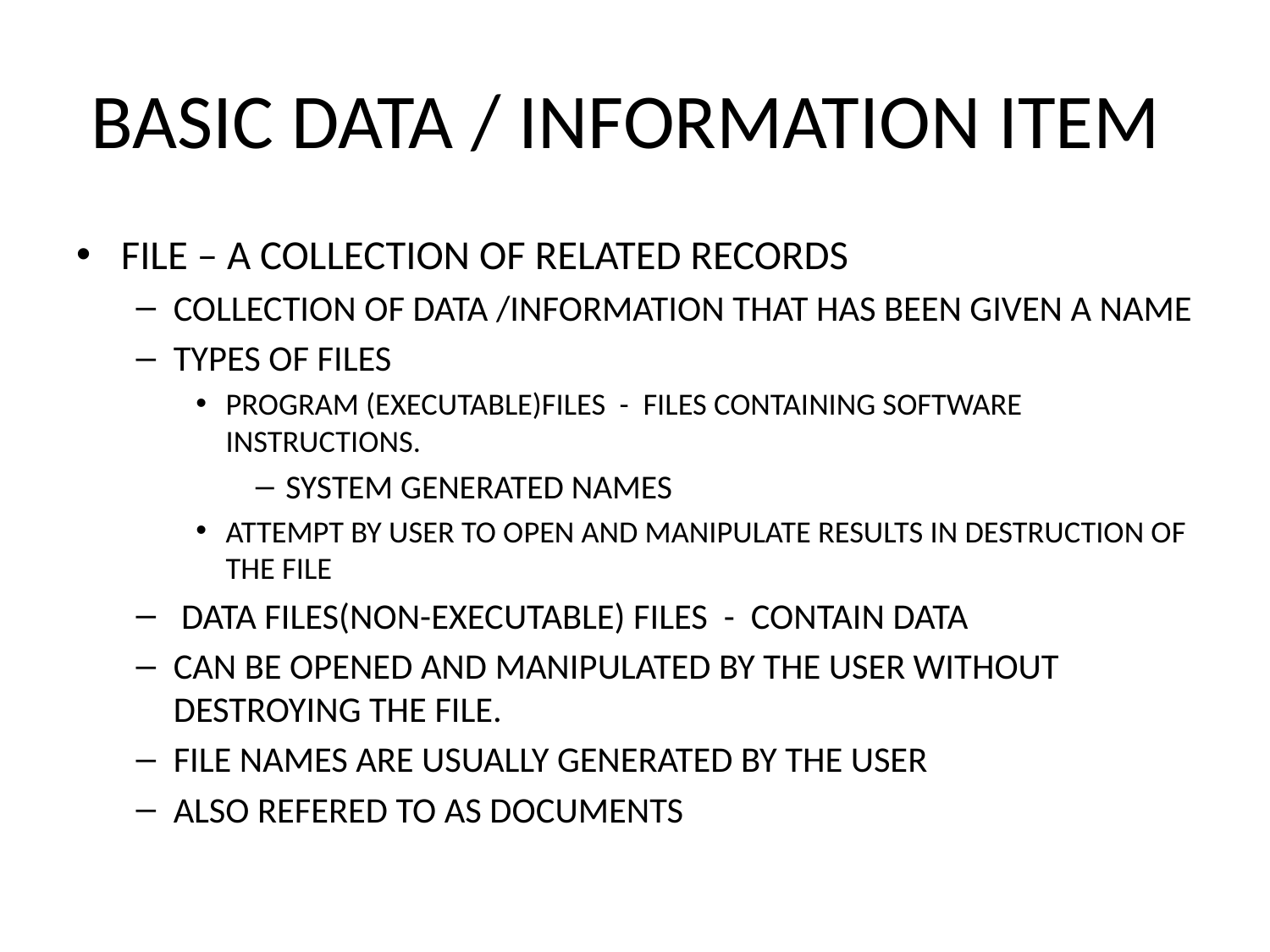

# BASIC DATA / INFORMATION ITEM
FILE – A COLLECTION OF RELATED RECORDS
COLLECTION OF DATA /INFORMATION THAT HAS BEEN GIVEN A NAME
TYPES OF FILES
PROGRAM (EXECUTABLE)FILES  -  FILES CONTAINING SOFTWARE INSTRUCTIONS.
SYSTEM GENERATED NAMES
ATTEMPT BY USER TO OPEN AND MANIPULATE RESULTS IN DESTRUCTION OF THE FILE
 DATA FILES(NON-EXECUTABLE) FILES  -  CONTAIN DATA
CAN BE OPENED AND MANIPULATED BY THE USER WITHOUT DESTROYING THE FILE.
FILE NAMES ARE USUALLY GENERATED BY THE USER
ALSO REFERED TO AS DOCUMENTS